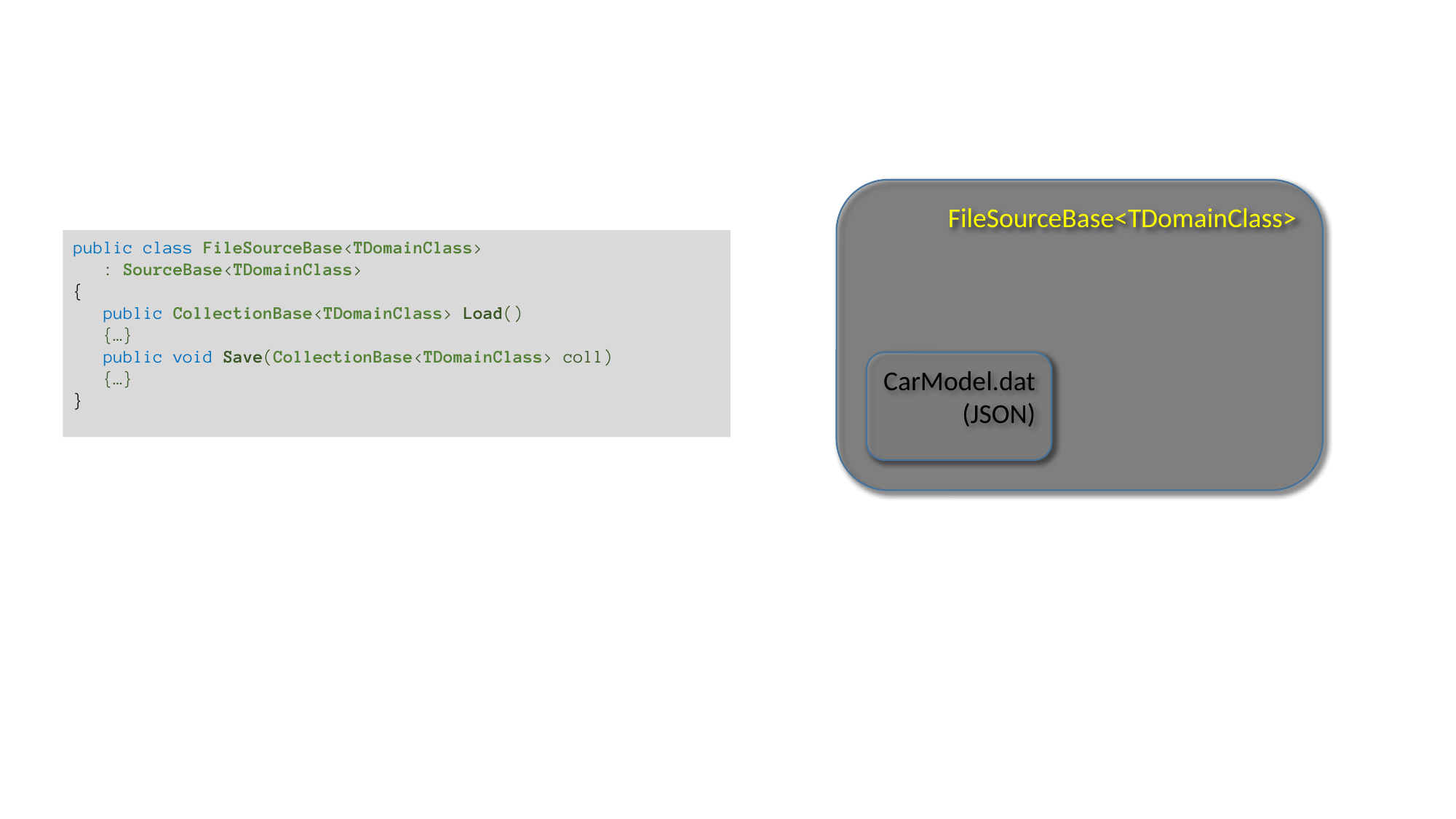

FileSourceBase<TDomainClass>
public class FileSourceBase<TDomainClass>
   : SourceBase<TDomainClass>
{
   public CollectionBase<TDomainClass> Load()
   {…}
   public void Save(CollectionBase<TDomainClass> coll)
   {…}
}

CarModel.dat (JSON)